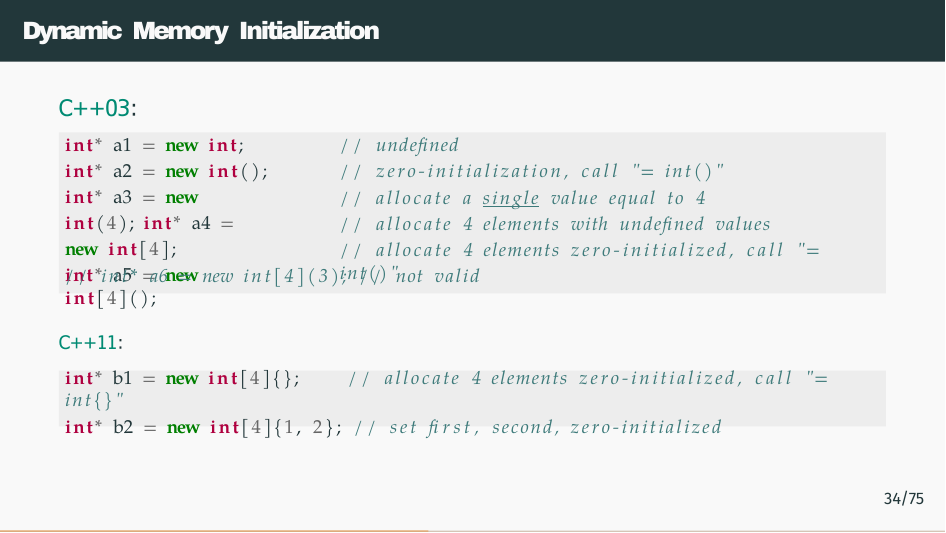

# Dynamic Memory Initialization
C++03:
int* a1 = new int; int* a2 = new int(); int* a3 = new int(4); int* a4 = new int[4];
int* a5 = new int[4]();
// undefined
// zero-initialization, call "= int()"
// allocate a single value equal to 4
// allocate 4 elements with undefined values
// allocate 4 elements zero-initialized, call "= int()"

// int* a6 = new int[4](3); // not valid

C++11:
int* b1 = new int[4]{};	// allocate 4 elements zero-initialized, call "= int{}"
int* b2 = new int[4]{1, 2}; // set first, second, zero-initialized

34/75